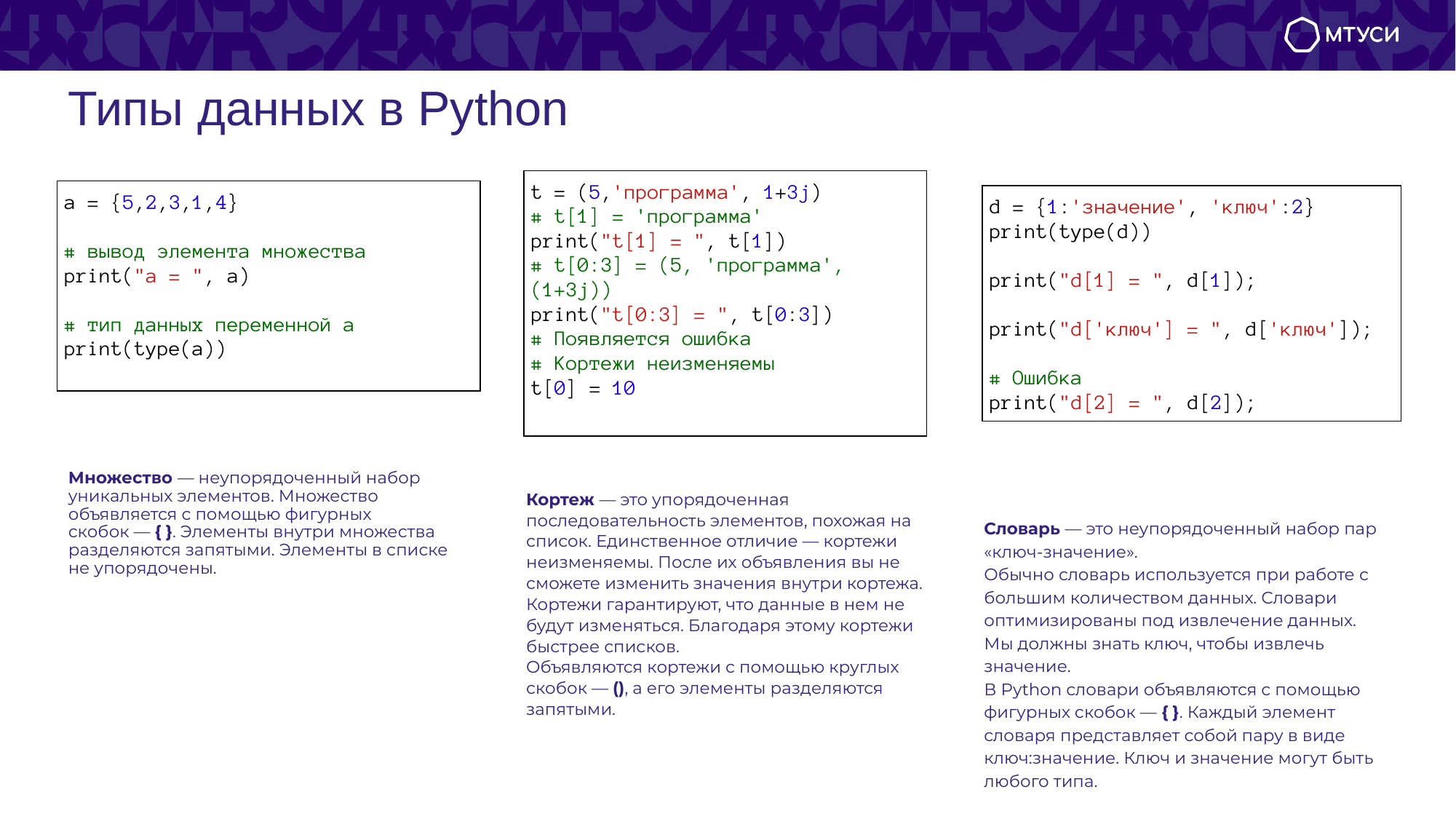

# Типы данных в Python
| t = (5,'программа', 1+3j) # t[1] = 'программа' print("t[1] = ", t[1]) # t[0:3] = (5, 'программа', (1+3j)) print("t[0:3] = ", t[0:3]) # Появляется ошибка # Кортежи неизменяемы t[0] = 10 |
| --- |
| a = {5,2,3,1,4} # вывод элемента множества print("a = ", a) # тип данных переменной а print(type(a)) |
| --- |
| d = {1:'значение', 'ключ':2} print(type(d)) print("d[1] = ", d[1]); print("d['ключ'] = ", d['ключ']); # Ошибка print("d[2] = ", d[2]); |
| --- |
Множество — неупорядоченный набор уникальных элементов. Множество объявляется с помощью фигурных
скобок — { }. Элементы внутри множества разделяются запятыми. Элементы в списке не упорядочены.
Кортеж — это упорядоченная последовательность элементов, похожая на список. Единственное отличие — кортежи неизменяемы. После их объявления вы не сможете изменить значения внутри кортежа.
Кортежи гарантируют, что данные в нем не будут изменяться. Благодаря этому кортежи быстрее списков.
Объявляются кортежи с помощью круглых скобок — (), а его элементы разделяются запятыми.

Словарь — это неупорядоченный набор пар «ключ-значение».
Обычно словарь используется при работе с большим количеством данных. Словари оптимизированы под извлечение данных. Мы должны знать ключ, чтобы извлечь значение.
В Python словари объявляются с помощью фигурных скобок — { }. Каждый элемент словаря представляет собой пару в виде ключ:значение. Ключ и значение могут быть любого типа.